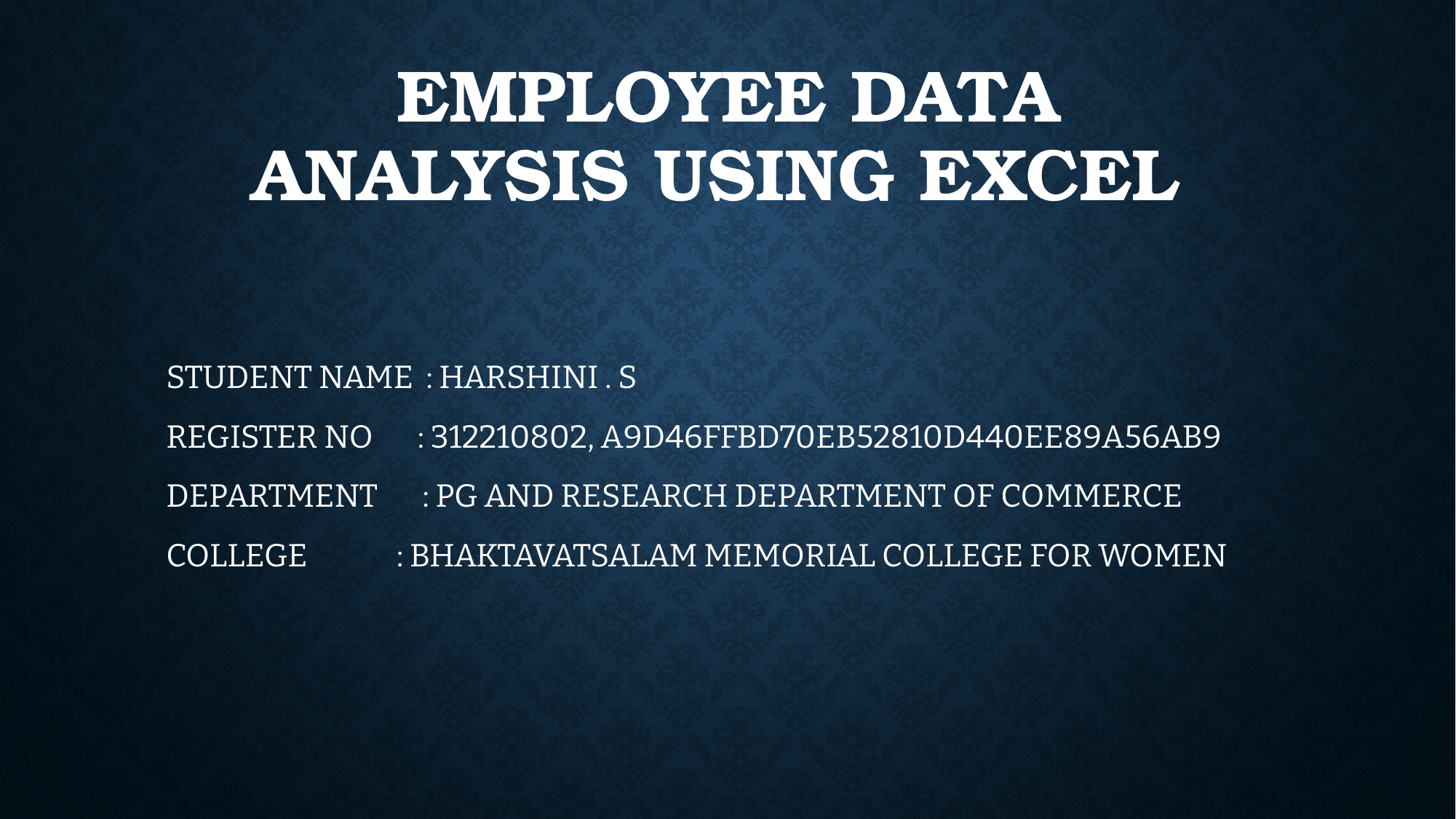

# Employee data analysis using excel
STUDENT NAME  : HARSHINI . S
REGISTER NO       : 312210802, A9D46FFBD70EB52810D440EE89A56AB9
DEPARTMENT       : PG AND RESEARCH DEPARTMENT OF COMMERCE
COLLEGE              : BHAKTAVATSALAM MEMORIAL COLLEGE FOR WOMEN